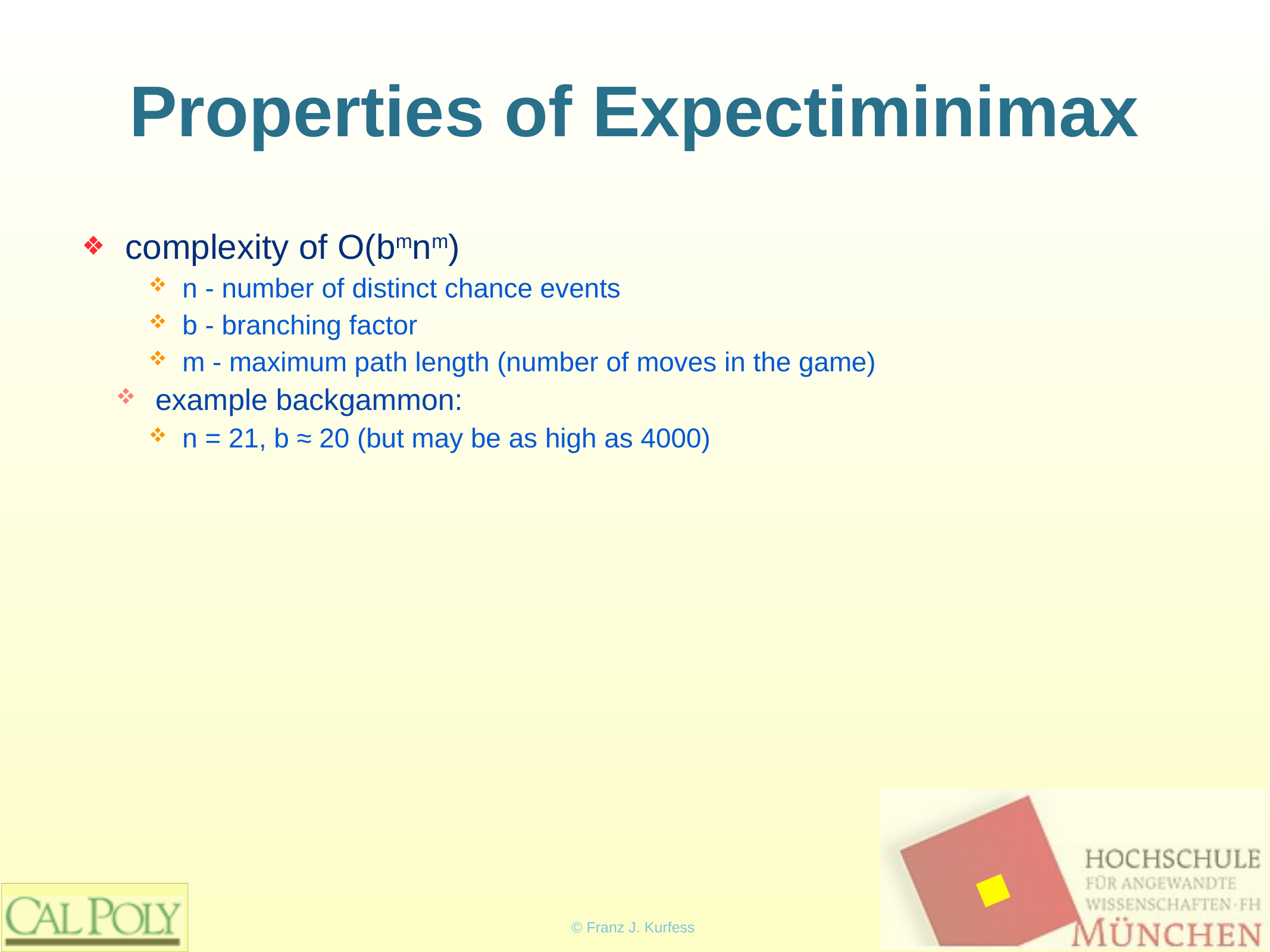

# Properties of Expectiminimax
complexity of O(bmnm)
n - number of distinct chance events
b - branching factor
m - maximum path length (number of moves in the game)
example backgammon:
n = 21, b ≈ 20 (but may be as high as 4000)
81